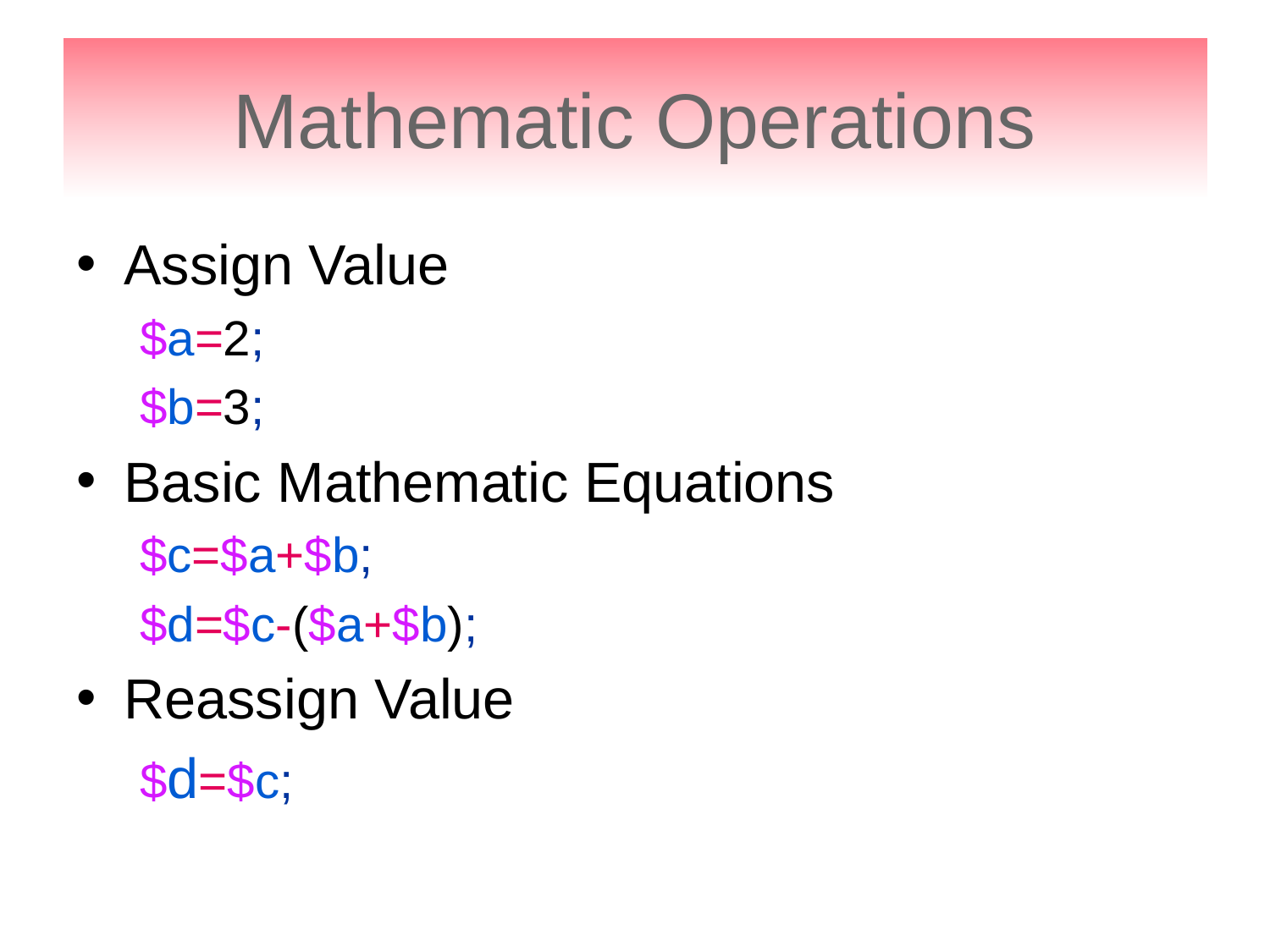

# Mathematic Operations
Assign Value
$a=2;
$b=3;
Basic Mathematic Equations
$c=$a+$b;
$d=$c-($a+$b);
Reassign Value
$d=$c;